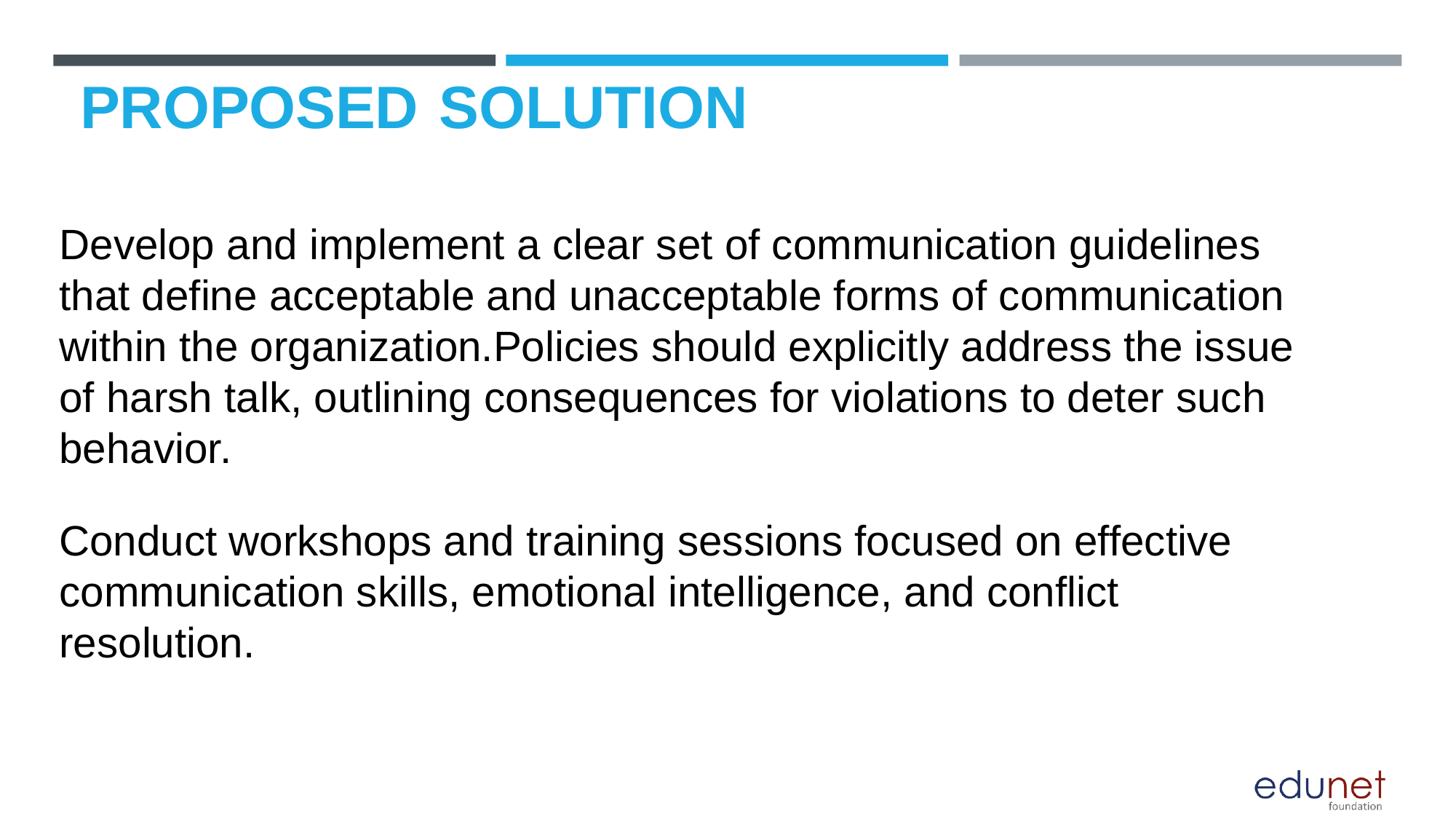

# PROPOSED SOLUTION
Develop and implement a clear set of communication guidelines that define acceptable and unacceptable forms of communication within the organization.Policies should explicitly address the issue of harsh talk, outlining consequences for violations to deter such behavior.
Conduct workshops and training sessions focused on effective communication skills, emotional intelligence, and conflict resolution.